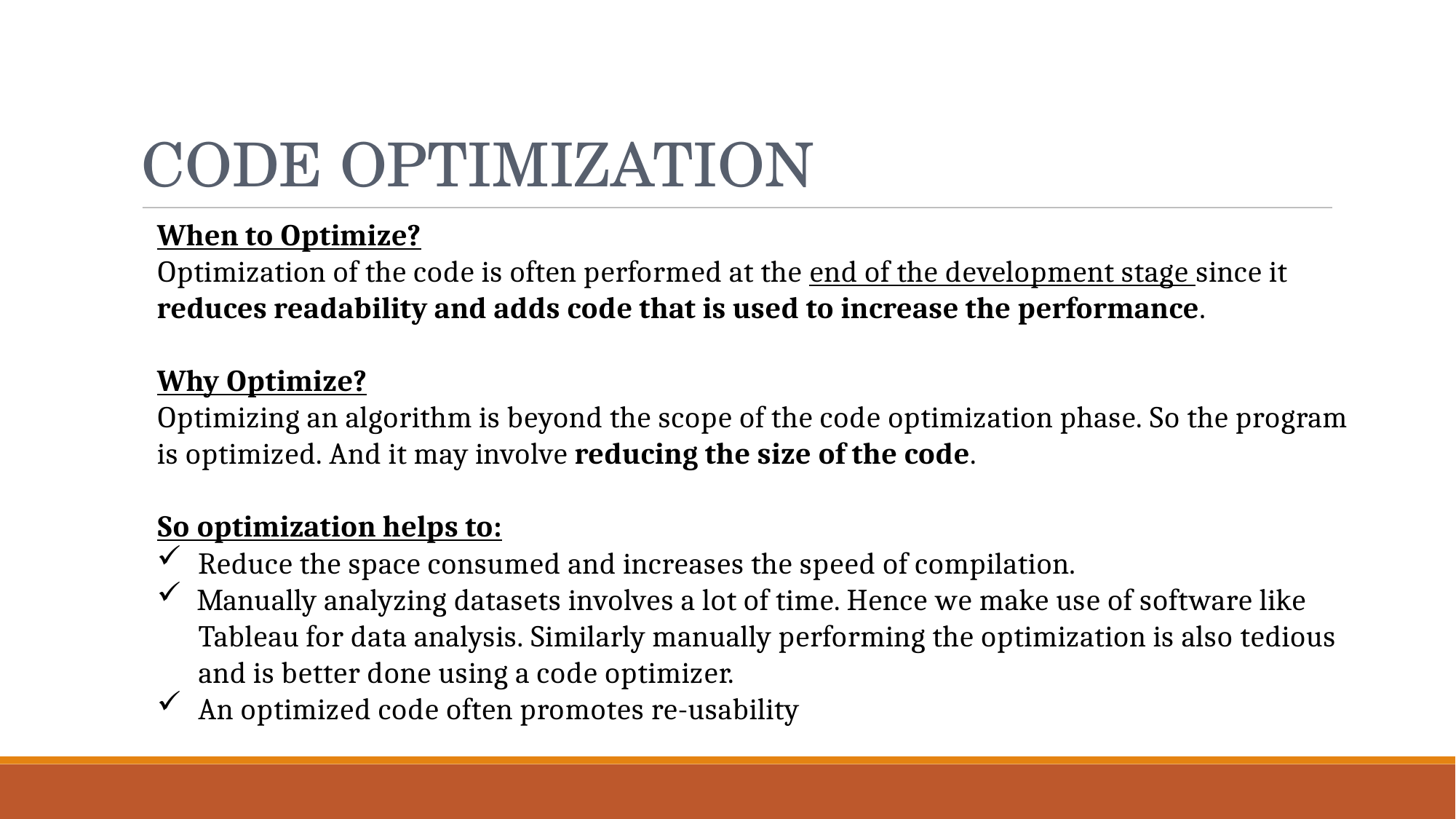

Code Optimization
When to Optimize?
Optimization of the code is often performed at the end of the development stage since it reduces readability and adds code that is used to increase the performance.

Why Optimize?
Optimizing an algorithm is beyond the scope of the code optimization phase. So the program is optimized. And it may involve reducing the size of the code.

So optimization helps to:
Reduce the space consumed and increases the speed of compilation.
Manually analyzing datasets involves a lot of time. Hence we make use of software like Tableau for data analysis. Similarly manually performing the optimization is also tedious and is better done using a code optimizer.
An optimized code often promotes re-usability